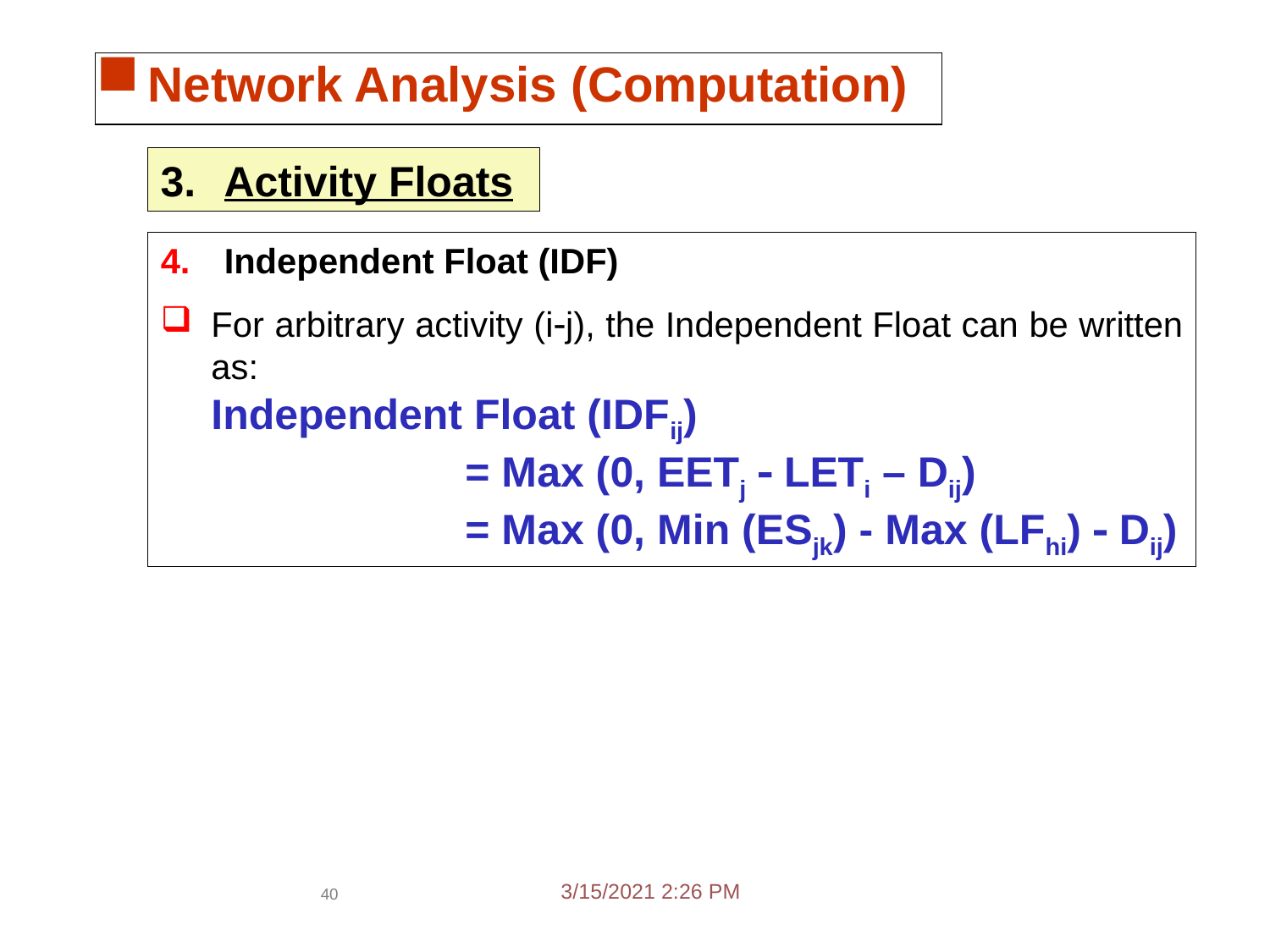

Network Analysis (Computation)
Activity Floats
Independent Float (IDF)

For arbitrary activity (i−j), the Independent Float can be written as:
Independent Float (IDFij)
		= Max (0, EETj − LETi – Dij)
		= Max (0, Min (ESjk) - Max (LFhi) − Dij)
3/15/2021 2:26 PM
40